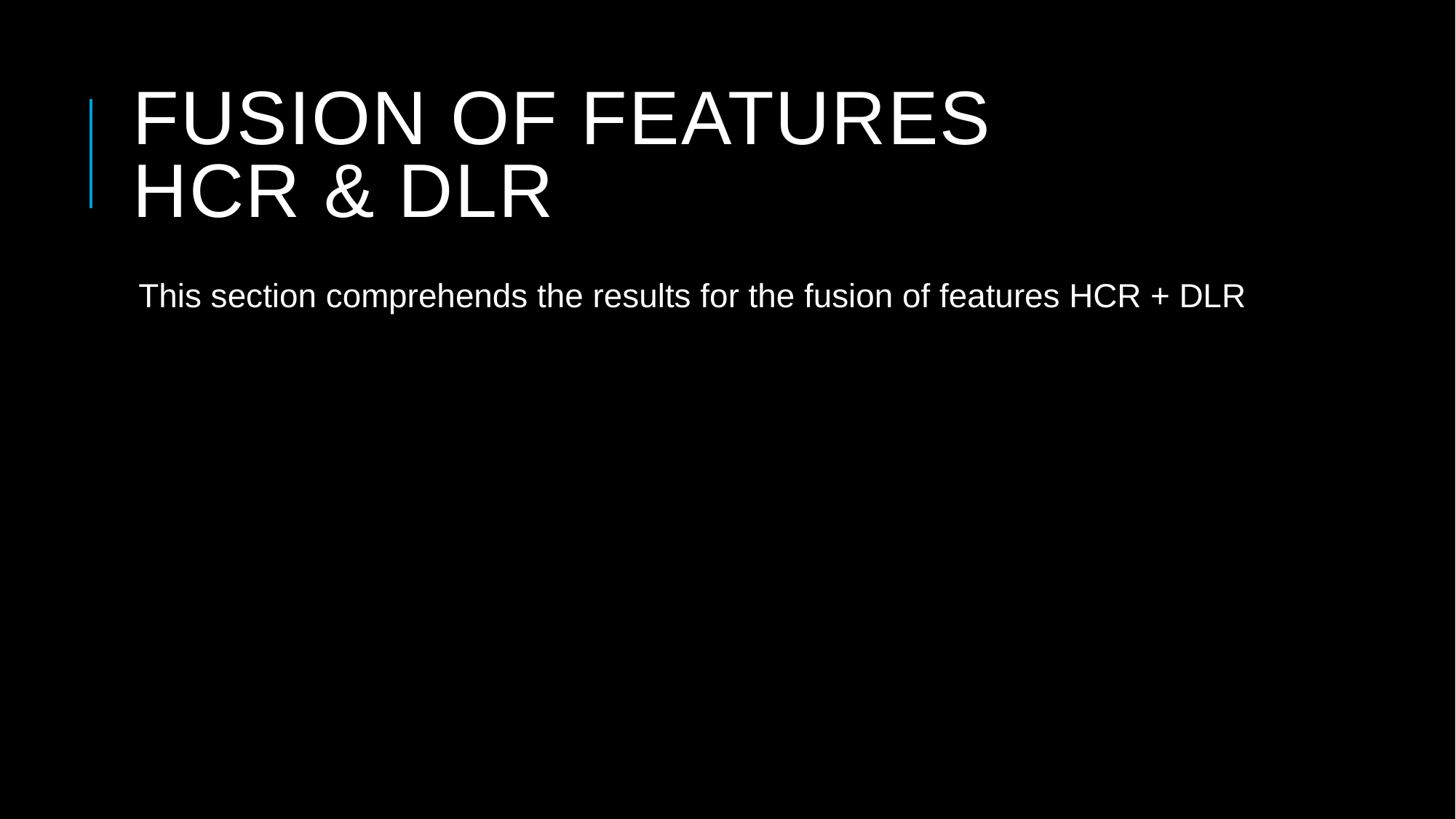

# Fusion of Features hcr & dlr
This section comprehends the results for the fusion of features HCR + DLR